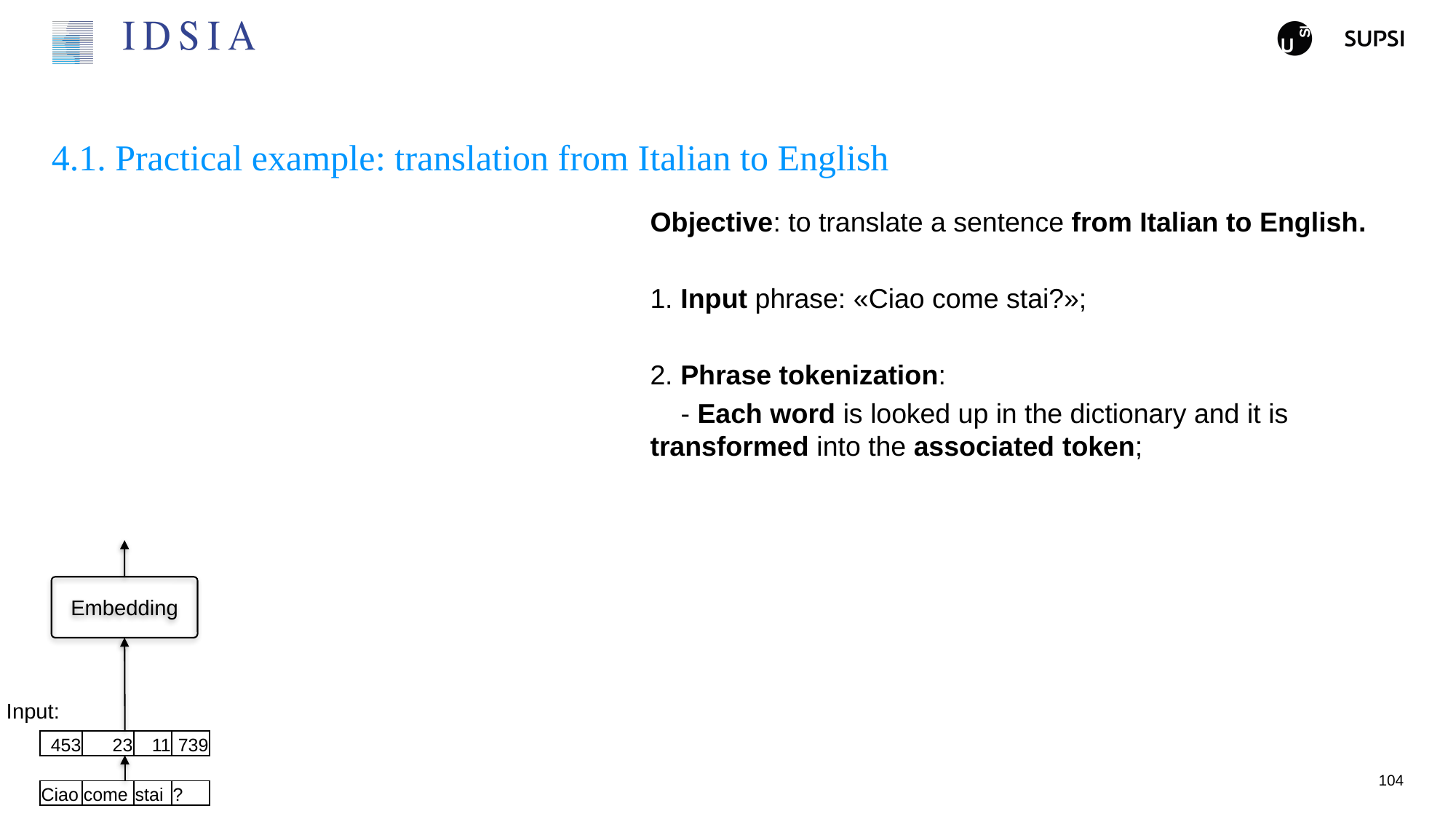

# 4.1. Practical example: translation from Italian to English
Objective: to translate a sentence from Italian to English.

1. Input phrase: «Ciao come stai?»;

2. Phrase tokenization:
    - Each word is looked up in the dictionary and it is	transformed into the associated token;
Embedding
Input:

| 453 | 23 | 11 | 739 |
| --- | --- | --- | --- |
104
| Ciao | come | stai | ? |
| --- | --- | --- | --- |